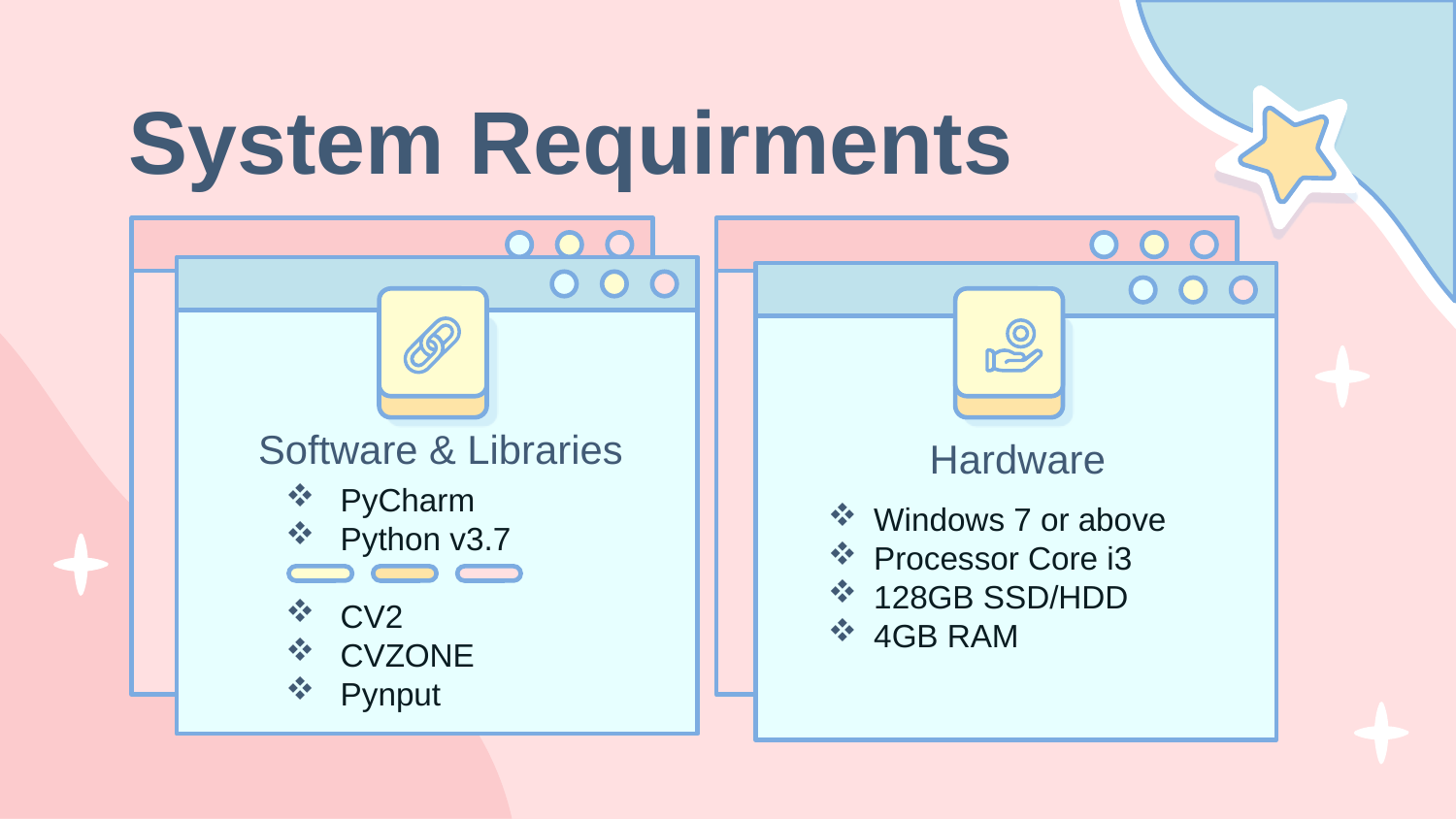

# System Requirments

Software & Libraries

PyCharm
Python v3.7

CV2
CVZONE
Pynput

Hardware
Windows 7 or above
Processor Core i3
128GB SSD/HDD
4GB RAM